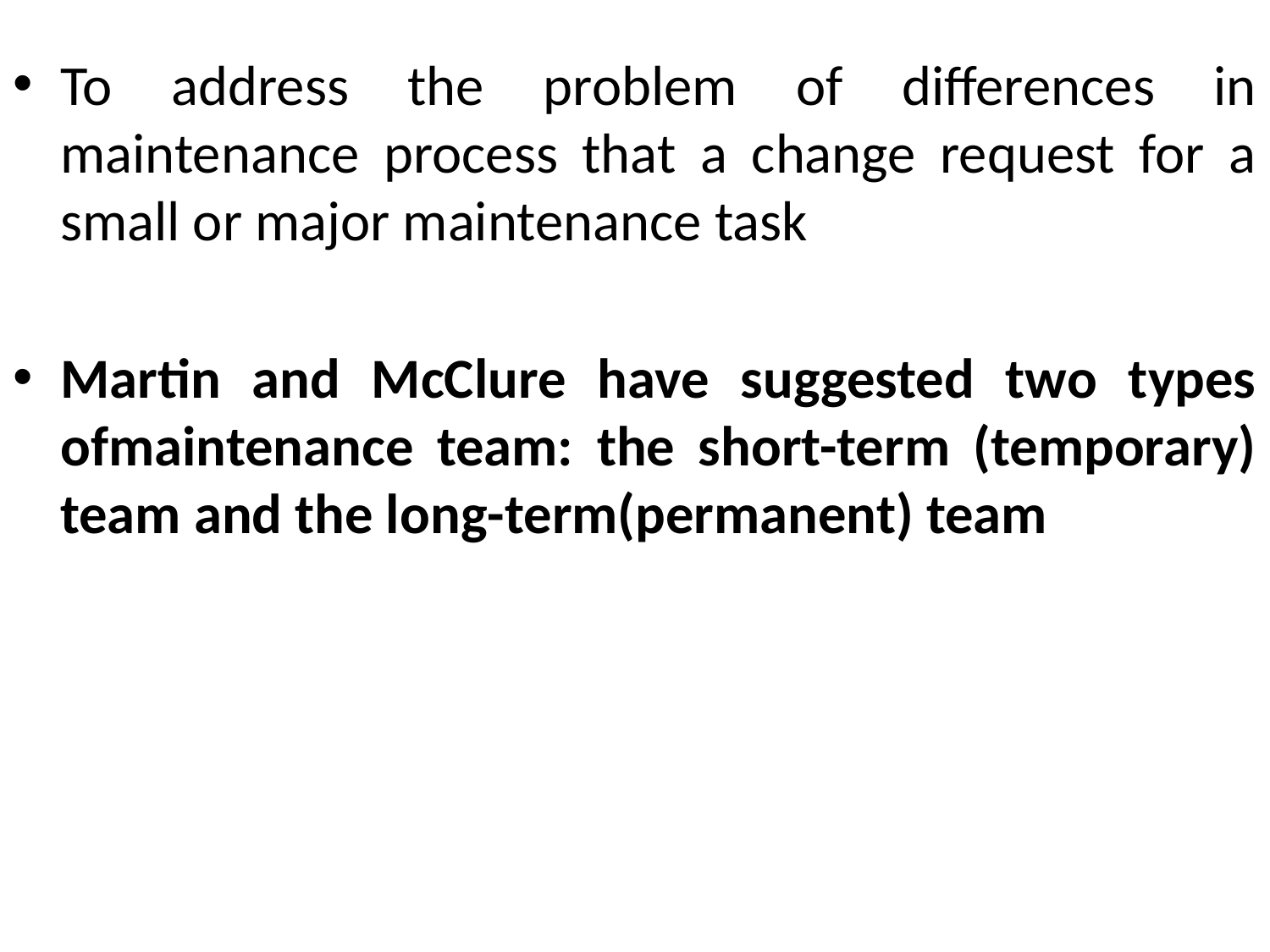

To address the problem of differences in maintenance process that a change request for a small or major maintenance task

Martin and McClure have suggested two types ofmaintenance team: the short-term (temporary) team and the long-term(permanent) team